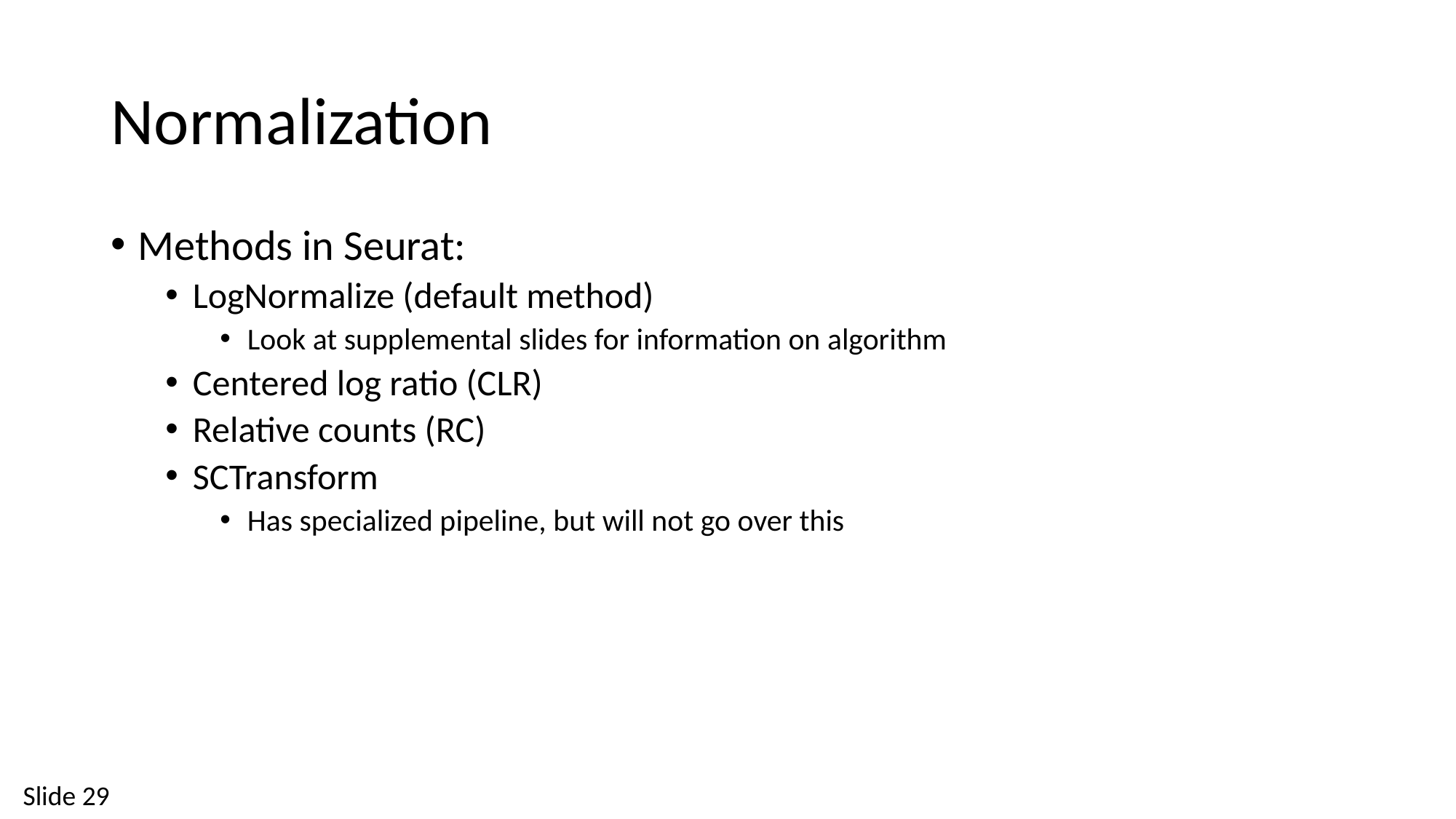

# Normalization
Methods in Seurat:
LogNormalize (default method)
Look at supplemental slides for information on algorithm
Centered log ratio (CLR)
Relative counts (RC)
SCTransform
Has specialized pipeline, but will not go over this
Slide 29